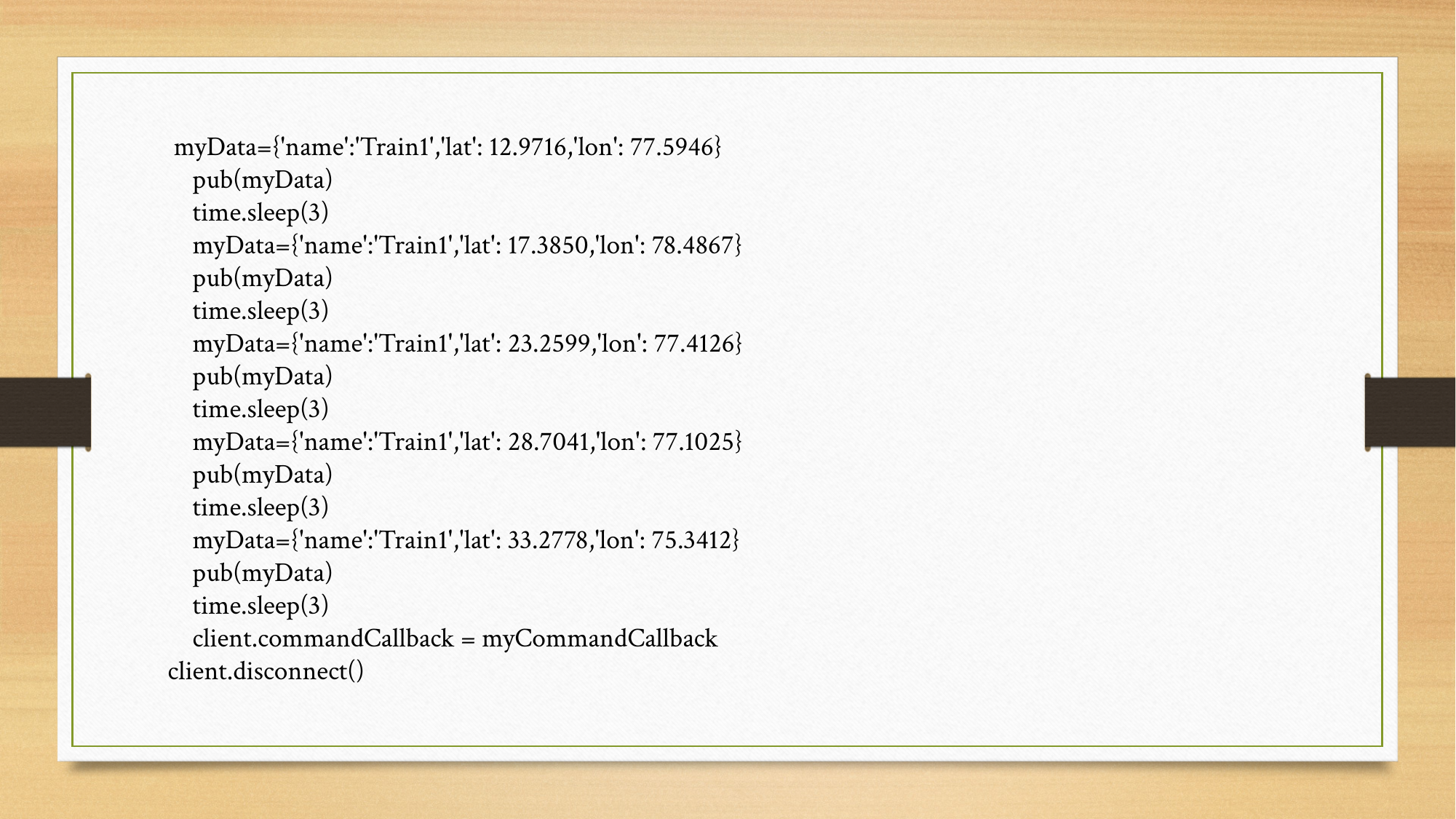

myData={'name':'Train1','lat': 12.9716,'lon': 77.5946}
    pub(myData)
    time.sleep(3)
    myData={'name':'Train1','lat': 17.3850,'lon': 78.4867}
    pub(myData)
    time.sleep(3)
    myData={'name':'Train1','lat': 23.2599,'lon': 77.4126}
    pub(myData)
    time.sleep(3)
    myData={'name':'Train1','lat': 28.7041,'lon': 77.1025}
    pub(myData)
    time.sleep(3)
    myData={'name':'Train1','lat': 33.2778,'lon': 75.3412}
    pub(myData)
    time.sleep(3)
    client.commandCallback = myCommandCallback
client.disconnect()